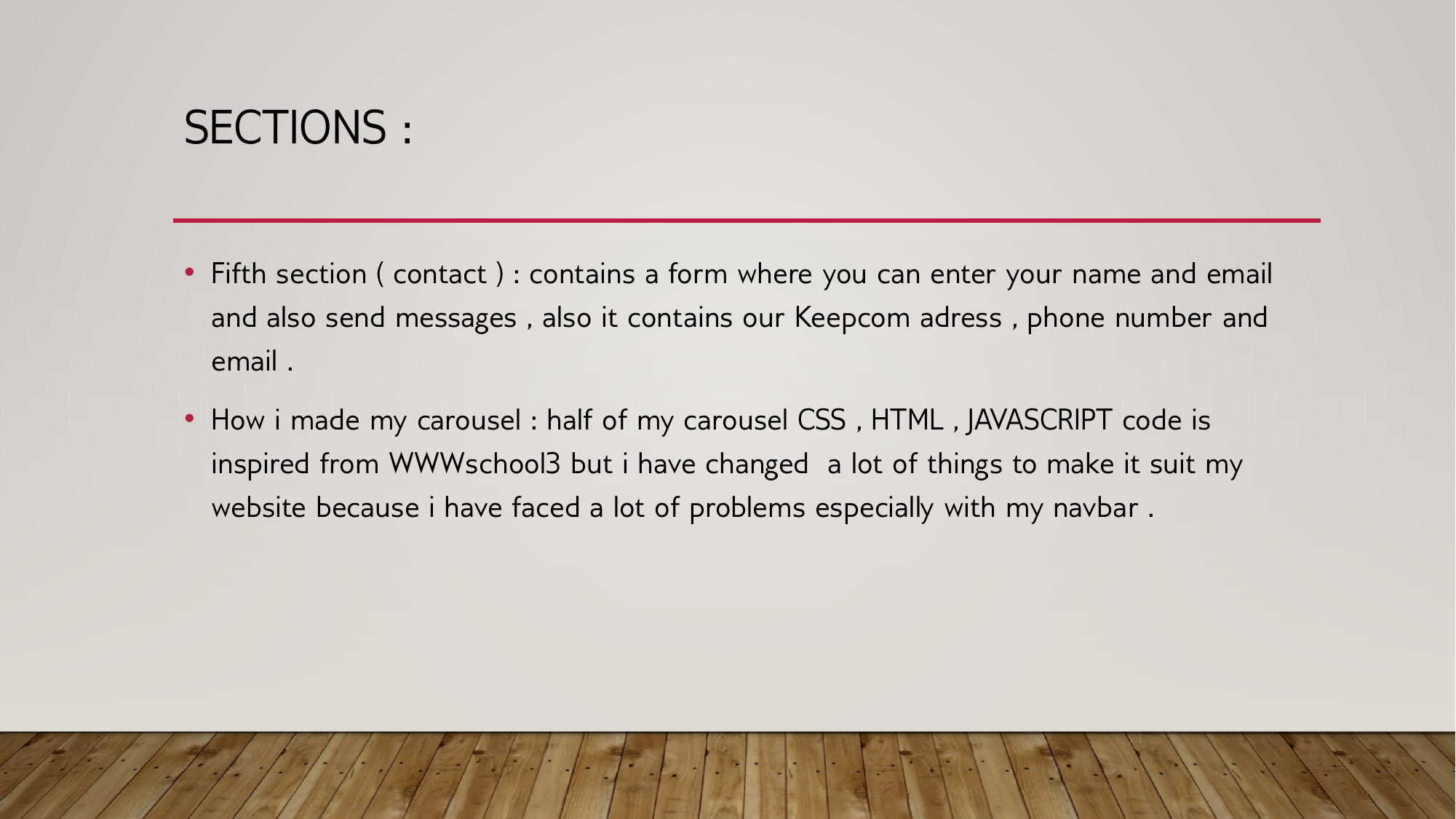

# Sections :
Fifth section ( contact ) : contains a form where you can enter your name and email and also send messages , also it contains our Keepcom adress , phone number and email .
How i made my carousel : half of my carousel CSS , HTML , JAVASCRIPT code is inspired from WWWschool3 but i have changed  a lot of things to make it suit my website because i have faced a lot of problems especially with my navbar .